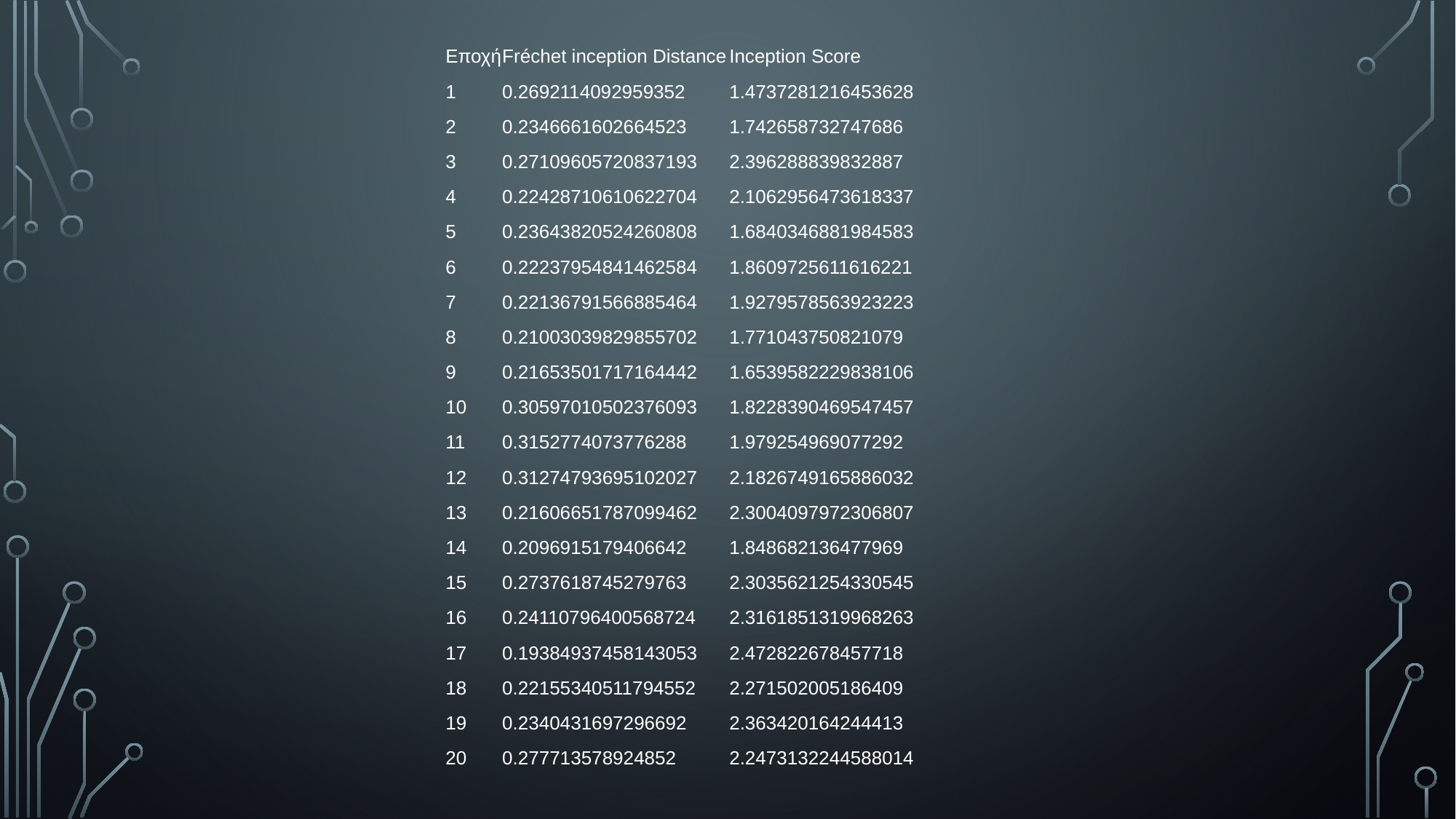

Εποχή	Fréchet inception Distance	Inception Score
1	0.2692114092959352	1.4737281216453628
2	0.2346661602664523	1.742658732747686
3	0.27109605720837193	2.396288839832887
4	0.22428710610622704	2.1062956473618337
5	0.23643820524260808	1.6840346881984583
6	0.22237954841462584	1.8609725611616221
7	0.22136791566885464	1.9279578563923223
8	0.21003039829855702	1.771043750821079
9	0.21653501717164442	1.6539582229838106
10	0.30597010502376093	1.8228390469547457
11	0.3152774073776288	1.979254969077292
12	0.31274793695102027	2.1826749165886032
13	0.21606651787099462	2.3004097972306807
14	0.2096915179406642	1.848682136477969
15	0.2737618745279763	2.3035621254330545
16	0.24110796400568724	2.3161851319968263
17	0.19384937458143053	2.472822678457718
18	0.22155340511794552	2.271502005186409
19	0.2340431697296692	2.363420164244413
20	0.277713578924852	2.2473132244588014